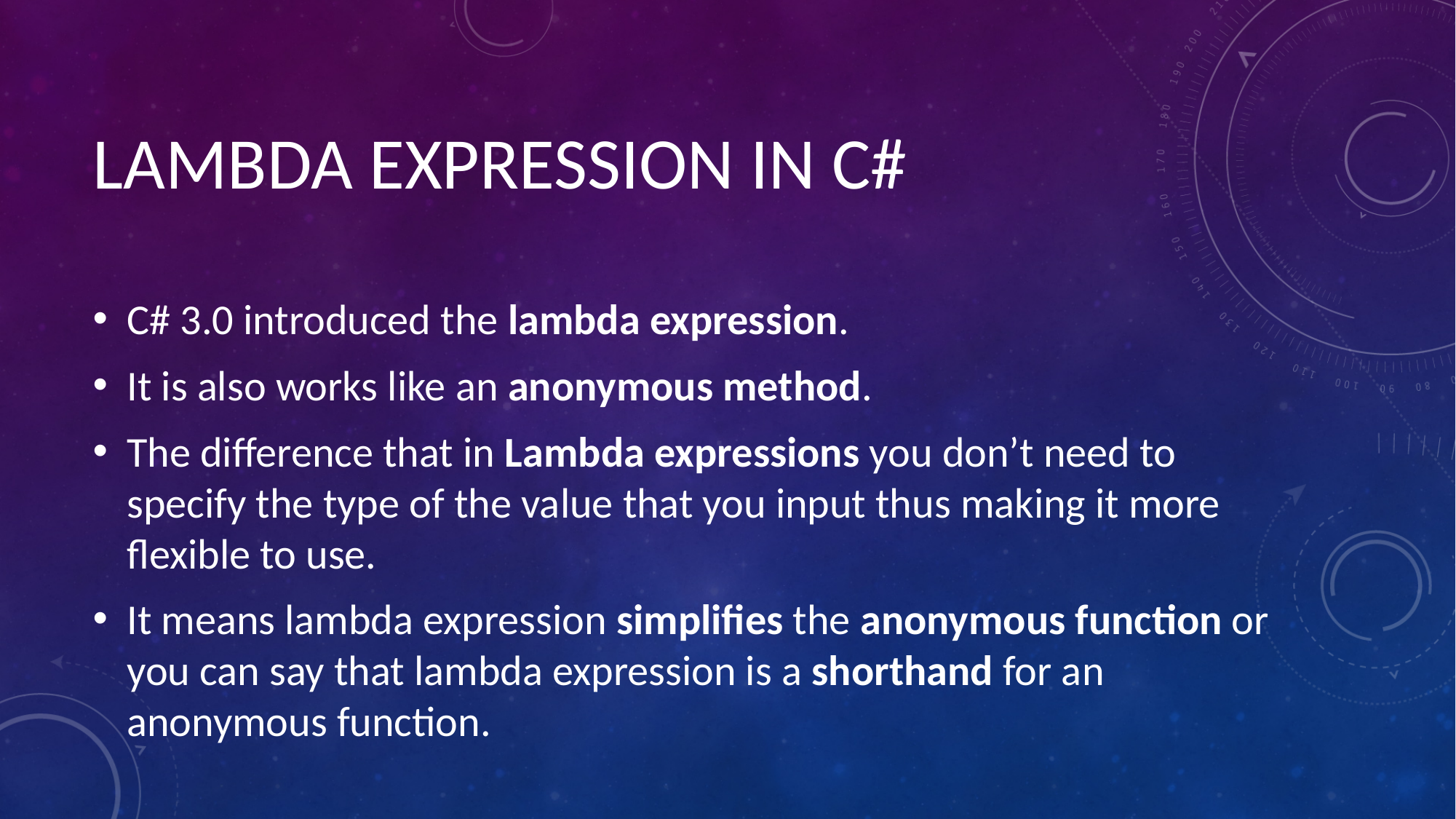

# Lambda expression IN C#
C# 3.0 introduced the lambda expression.
It is also works like an anonymous method.
The difference that in Lambda expressions you don’t need to specify the type of the value that you input thus making it more flexible to use.
It means lambda expression simplifies the anonymous function or you can say that lambda expression is a shorthand for an anonymous function.